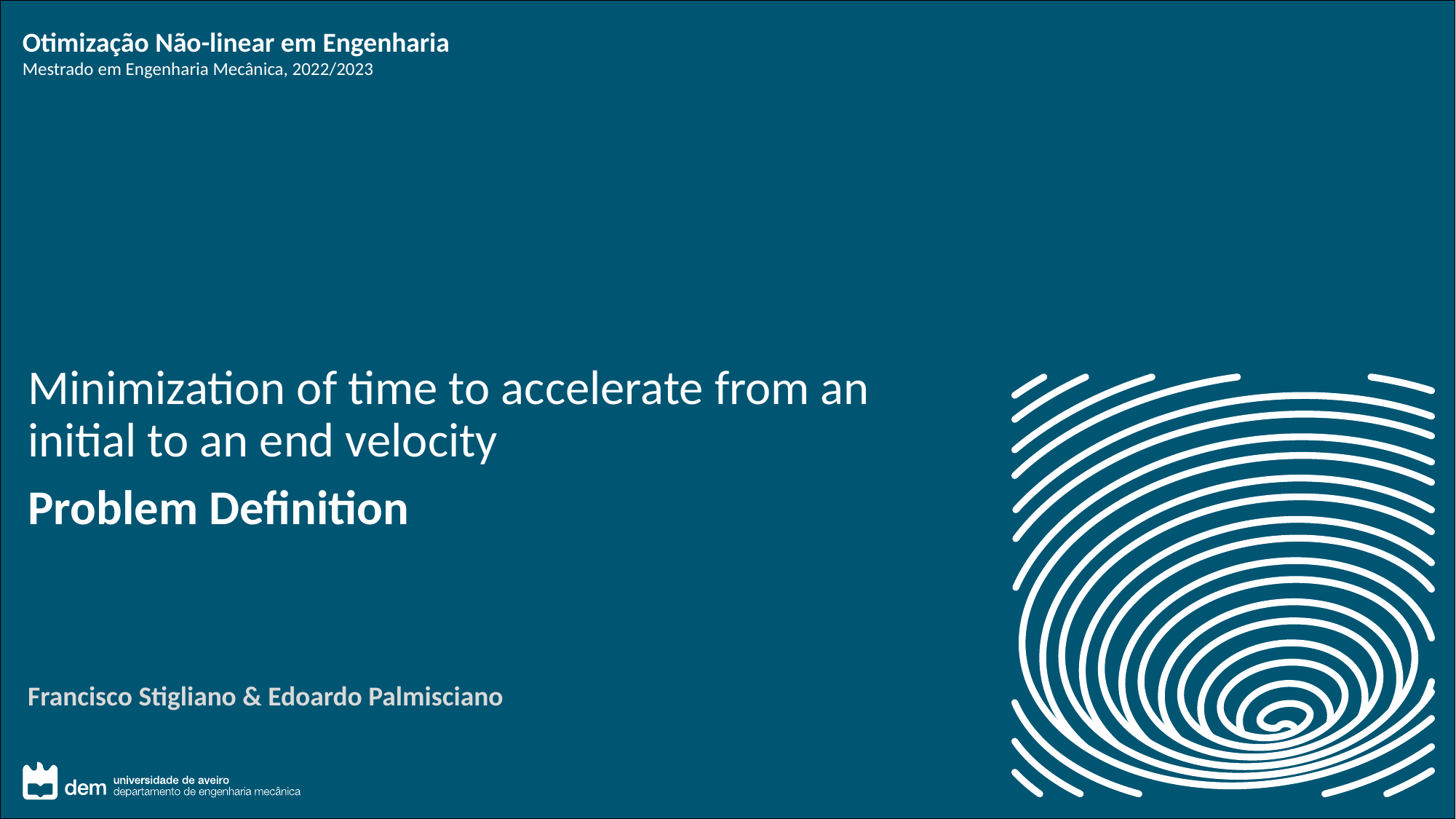

Minimization of time to accelerate from an initial to an end velocity
Problem Definition
Francisco Stigliano & Edoardo Palmisciano